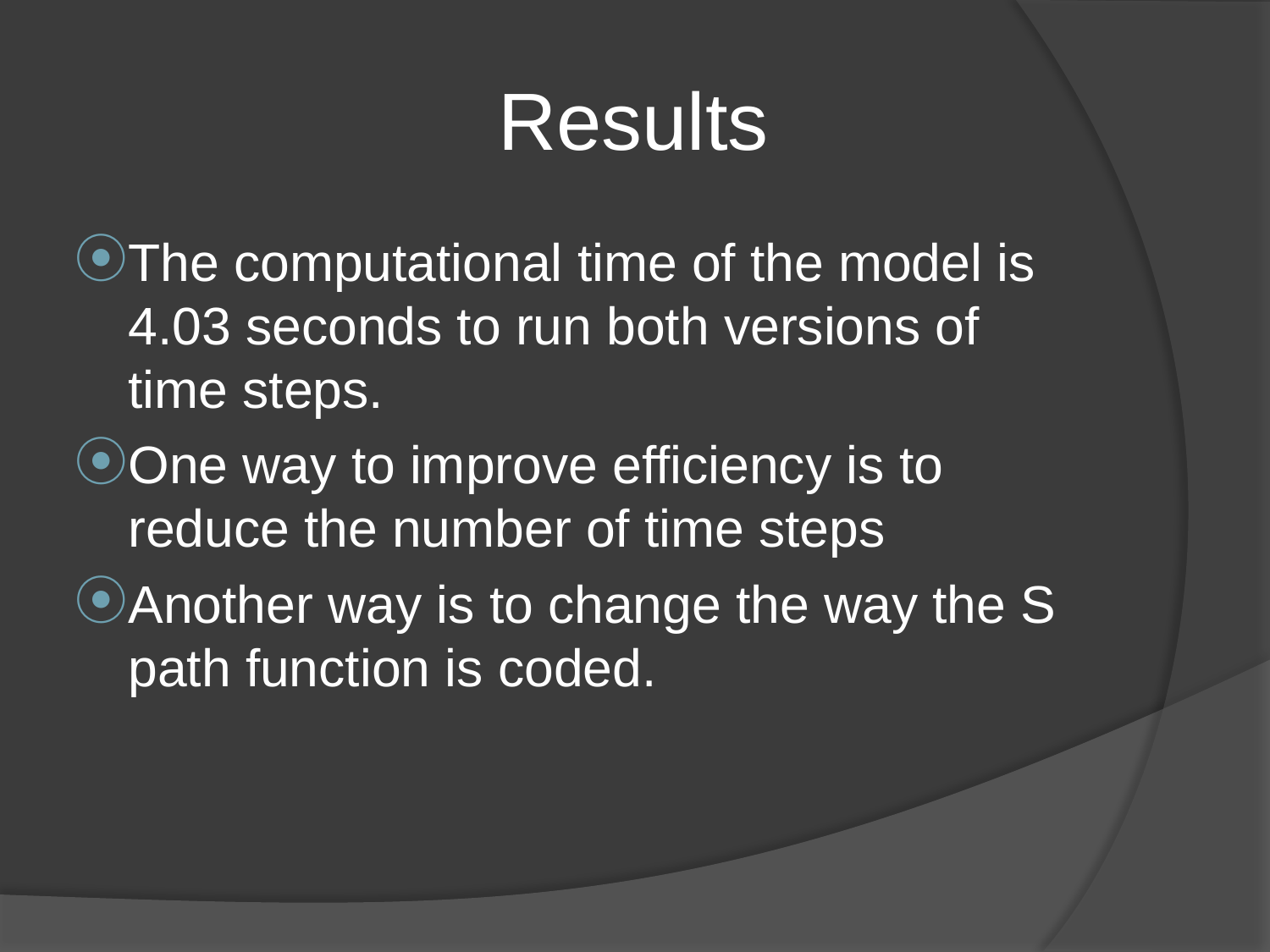

# Results
The computational time of the model is 4.03 seconds to run both versions of time steps.
One way to improve efficiency is to reduce the number of time steps
Another way is to change the way the S path function is coded.